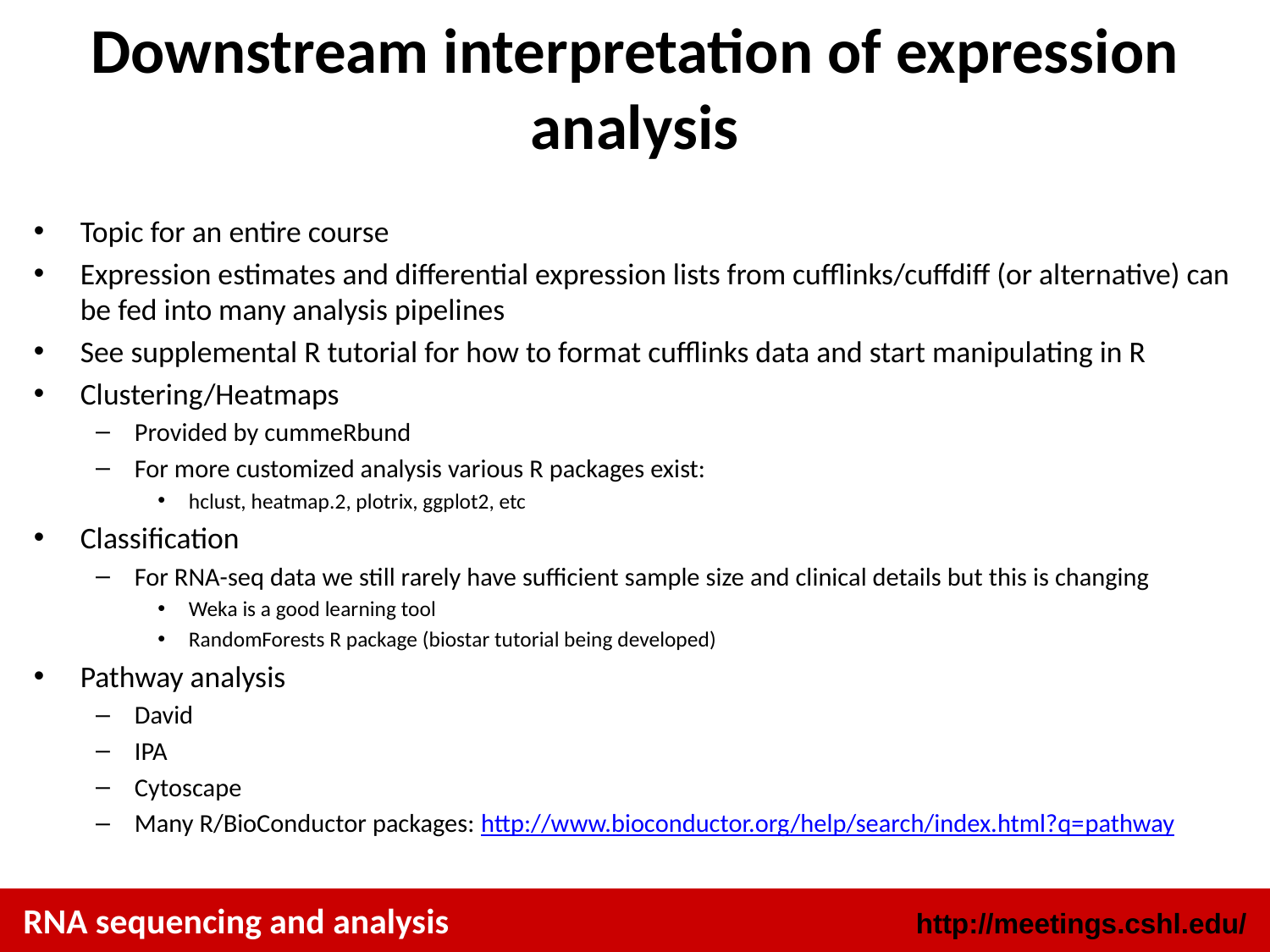

# Downstream interpretation of expression analysis
Topic for an entire course
Expression estimates and differential expression lists from cufflinks/cuffdiff (or alternative) can be fed into many analysis pipelines
See supplemental R tutorial for how to format cufflinks data and start manipulating in R
Clustering/Heatmaps
Provided by cummeRbund
For more customized analysis various R packages exist:
hclust, heatmap.2, plotrix, ggplot2, etc
Classification
For RNA-seq data we still rarely have sufficient sample size and clinical details but this is changing
Weka is a good learning tool
RandomForests R package (biostar tutorial being developed)
Pathway analysis
David
IPA
Cytoscape
Many R/BioConductor packages: http://www.bioconductor.org/help/search/index.html?q=pathway